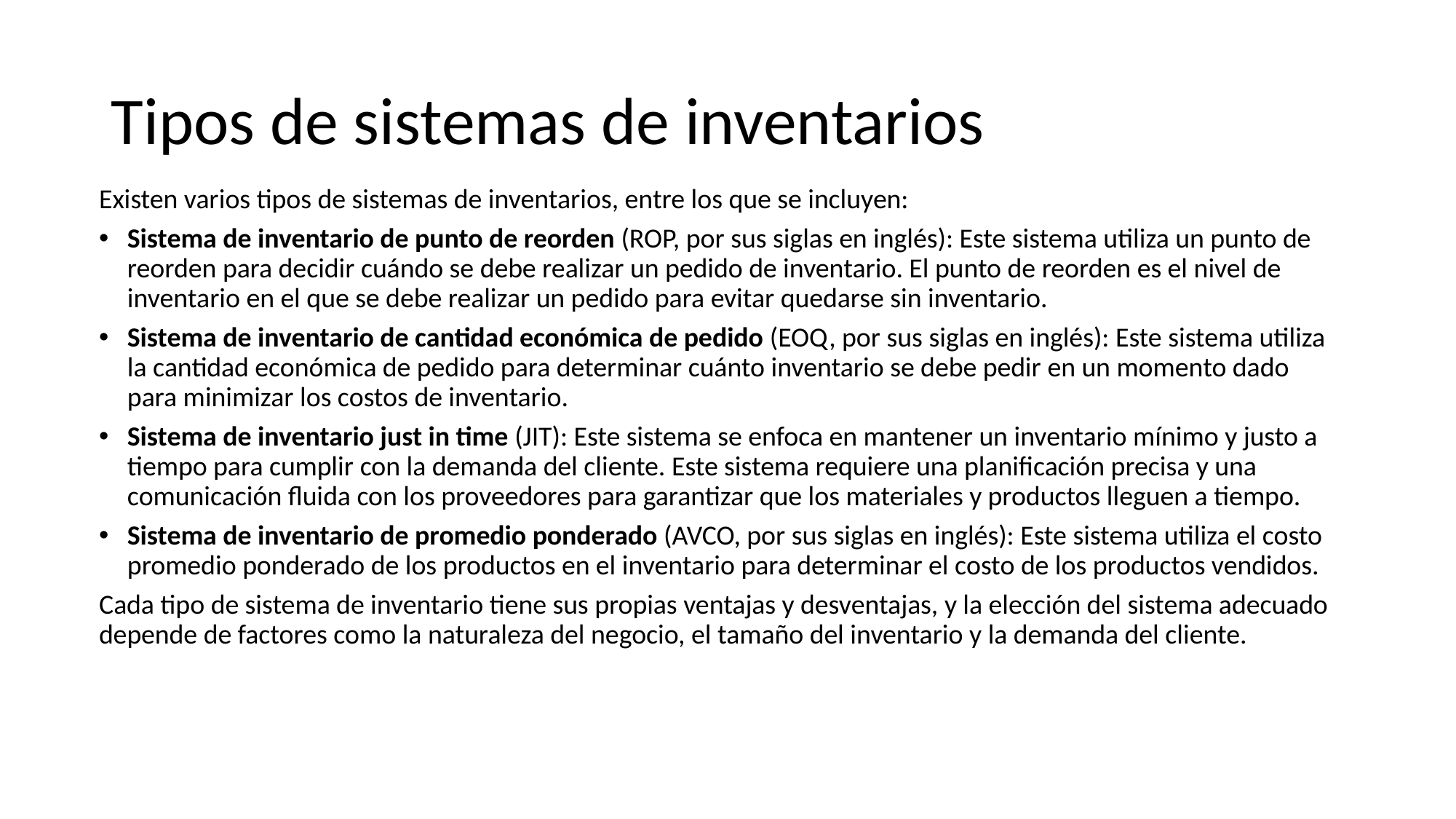

# Tipos de sistemas de inventarios
Existen varios tipos de sistemas de inventarios, entre los que se incluyen:
Sistema de inventario de punto de reorden (ROP, por sus siglas en inglés): Este sistema utiliza un punto de reorden para decidir cuándo se debe realizar un pedido de inventario. El punto de reorden es el nivel de inventario en el que se debe realizar un pedido para evitar quedarse sin inventario.
Sistema de inventario de cantidad económica de pedido (EOQ, por sus siglas en inglés): Este sistema utiliza la cantidad económica de pedido para determinar cuánto inventario se debe pedir en un momento dado para minimizar los costos de inventario.
Sistema de inventario just in time (JIT): Este sistema se enfoca en mantener un inventario mínimo y justo a tiempo para cumplir con la demanda del cliente. Este sistema requiere una planificación precisa y una comunicación fluida con los proveedores para garantizar que los materiales y productos lleguen a tiempo.
Sistema de inventario de promedio ponderado (AVCO, por sus siglas en inglés): Este sistema utiliza el costo promedio ponderado de los productos en el inventario para determinar el costo de los productos vendidos.
Cada tipo de sistema de inventario tiene sus propias ventajas y desventajas, y la elección del sistema adecuado depende de factores como la naturaleza del negocio, el tamaño del inventario y la demanda del cliente.